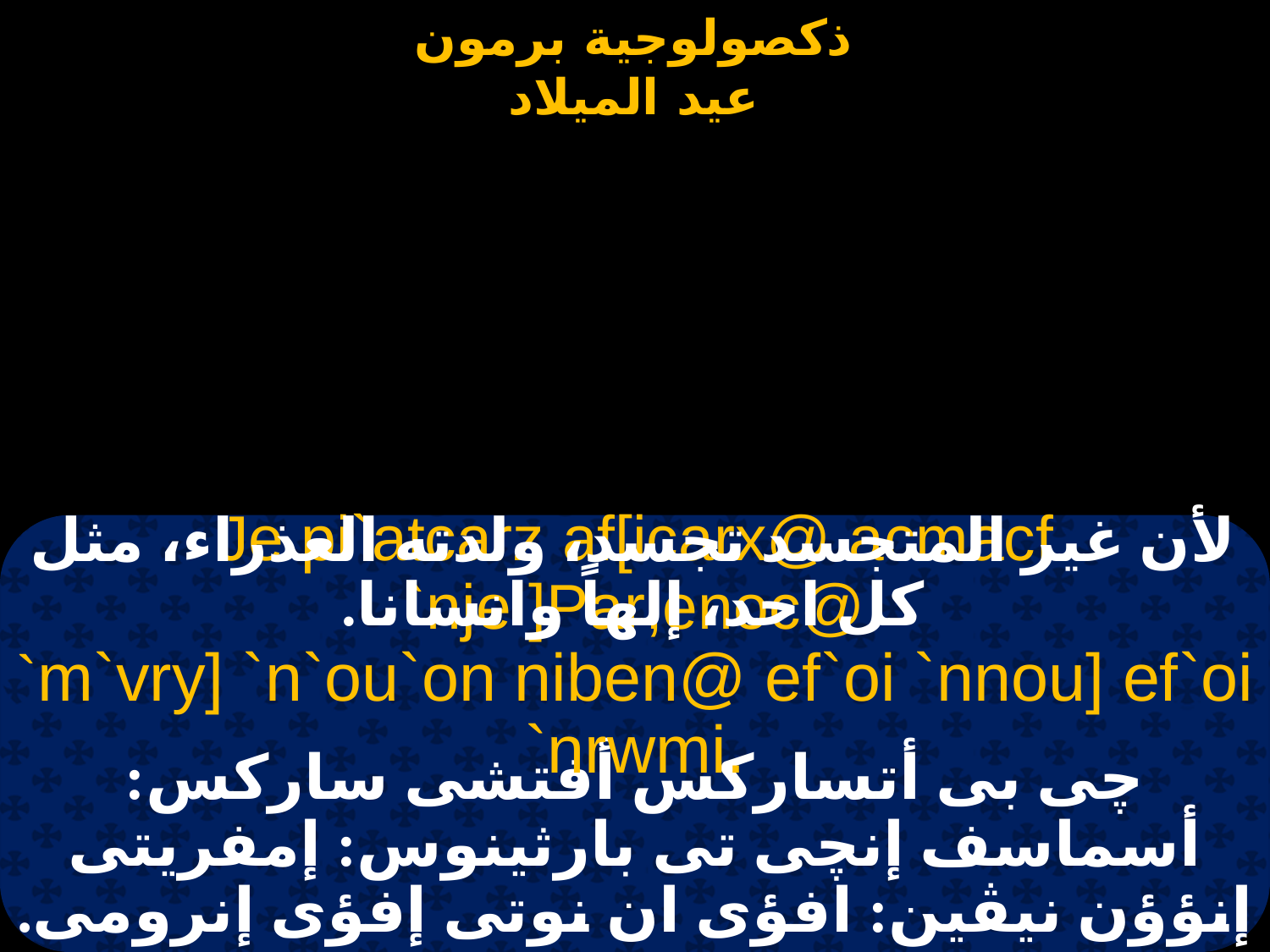

#
لأن غير المتجسد تجسد، ولدته العذراء، مثل كل احد، إلهاً وانسانا.
Je pi`atcarz af[icarx@ acmacf `nje ]Par;enoc@
`m`vry] `n`ou`on niben@ ef`oi `nnou] ef`oi `nrwmi.
چى بى أتساركس أفتشى ساركس: أسماسف إنچى تى بارثينوس: إمفريتى إنؤؤن نيڤين: افؤى ان نوتى إفؤى إنرومى.